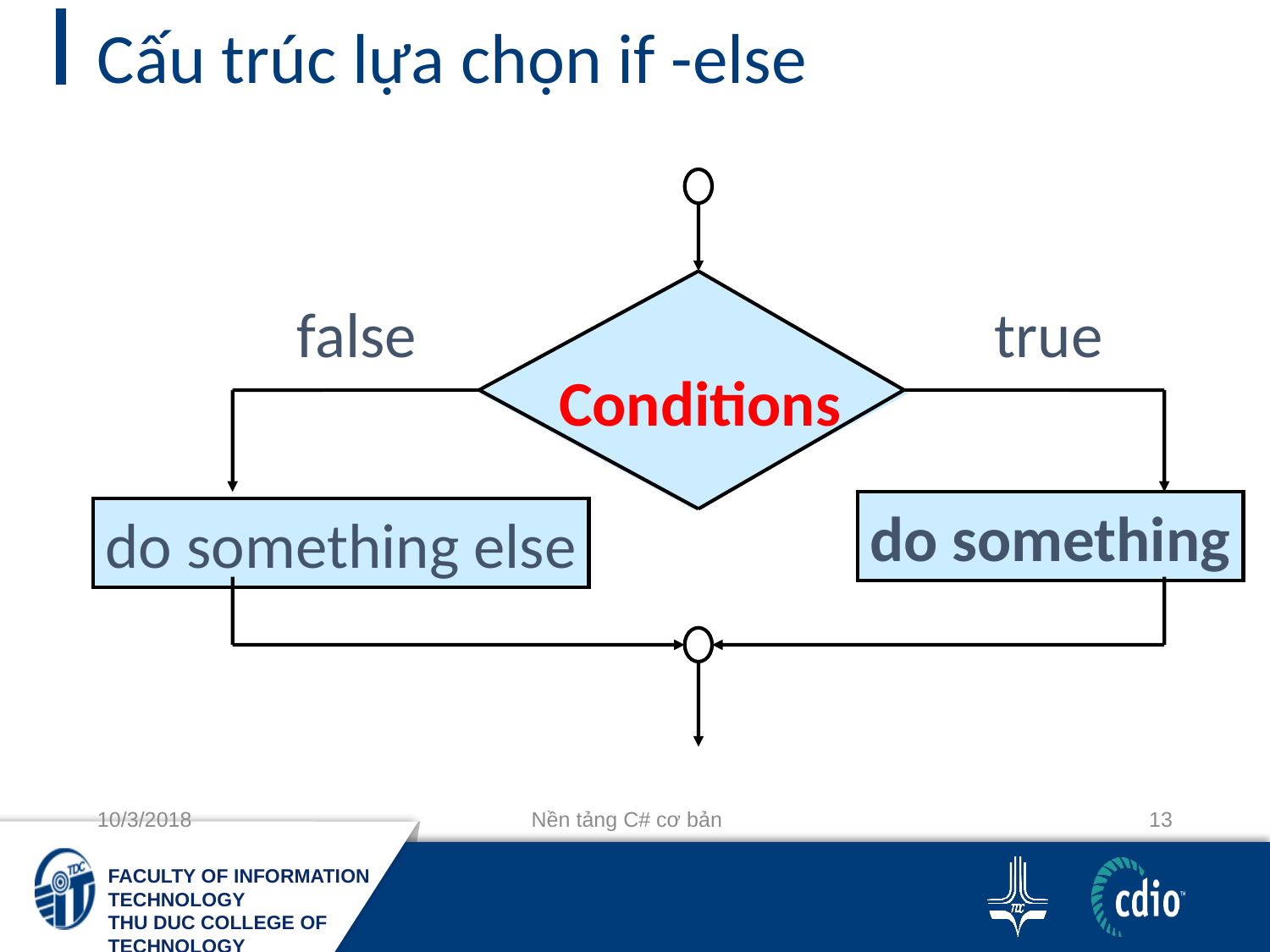

# Cấu trúc lựa chọn if -else

Conditions
false
true

do something
do something else

10/3/2018
Nền tảng C# cơ bản
13